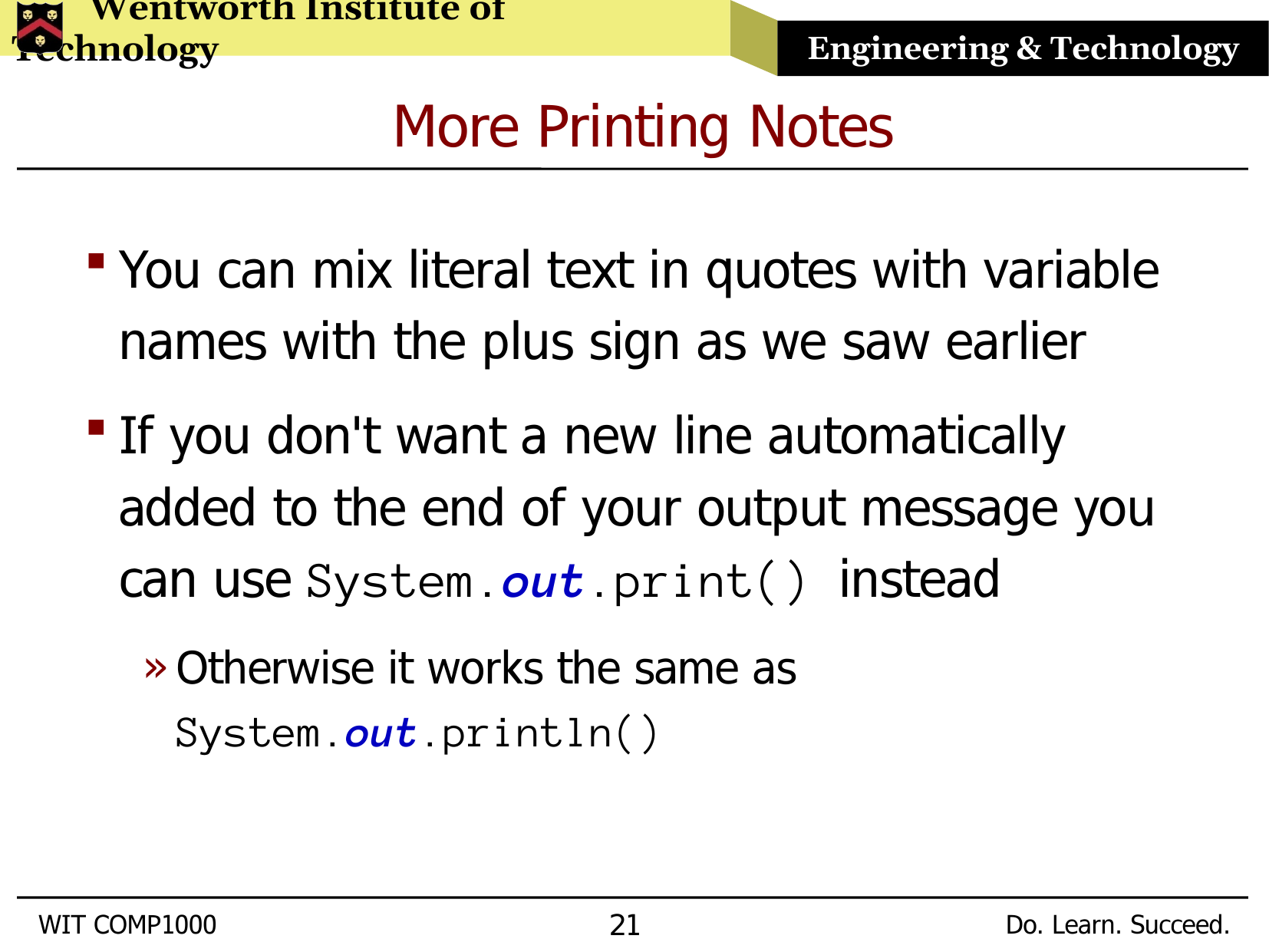

# More Printing Notes
You can mix literal text in quotes with variable names with the plus sign as we saw earlier
If you don't want a new line automatically added to the end of your output message you can use System.out.print() instead
Otherwise it works the same as System.out.println()